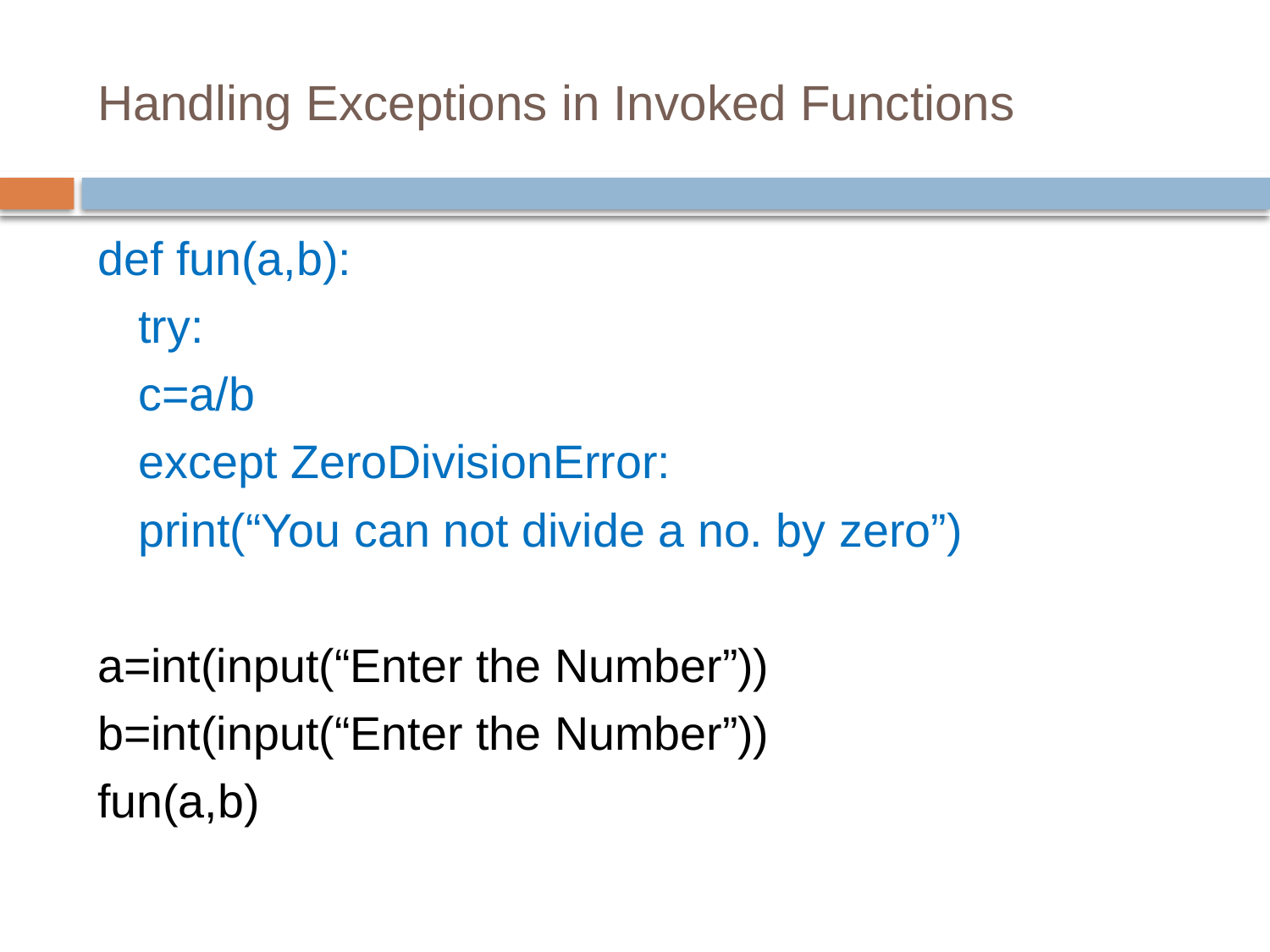

# Handling Exceptions in Invoked Functions
def fun(a,b):
		try:
			c=a/b
		except ZeroDivisionError:
			print(“You can not divide a no. by zero”)

a=int(input(“Enter the Number”))
b=int(input(“Enter the Number”))
fun(a,b)